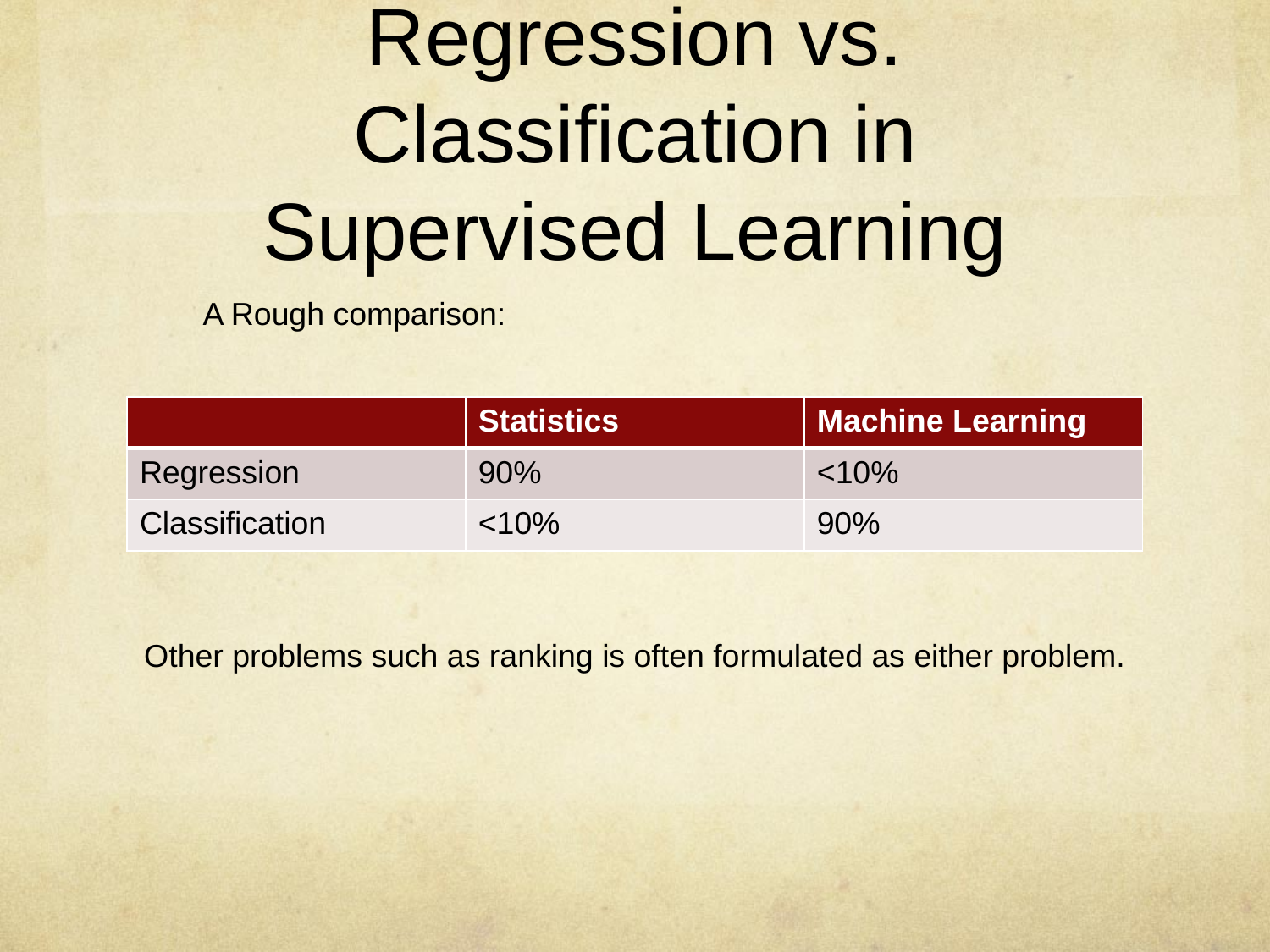

# Regression vs. Classification in Supervised Learning
A Rough comparison:
|  | Statistics | Machine Learning |
| --- | --- | --- |
| Regression | 90% | <10% |
| Classification | <10% | 90% |
Other problems such as ranking is often formulated as either problem.